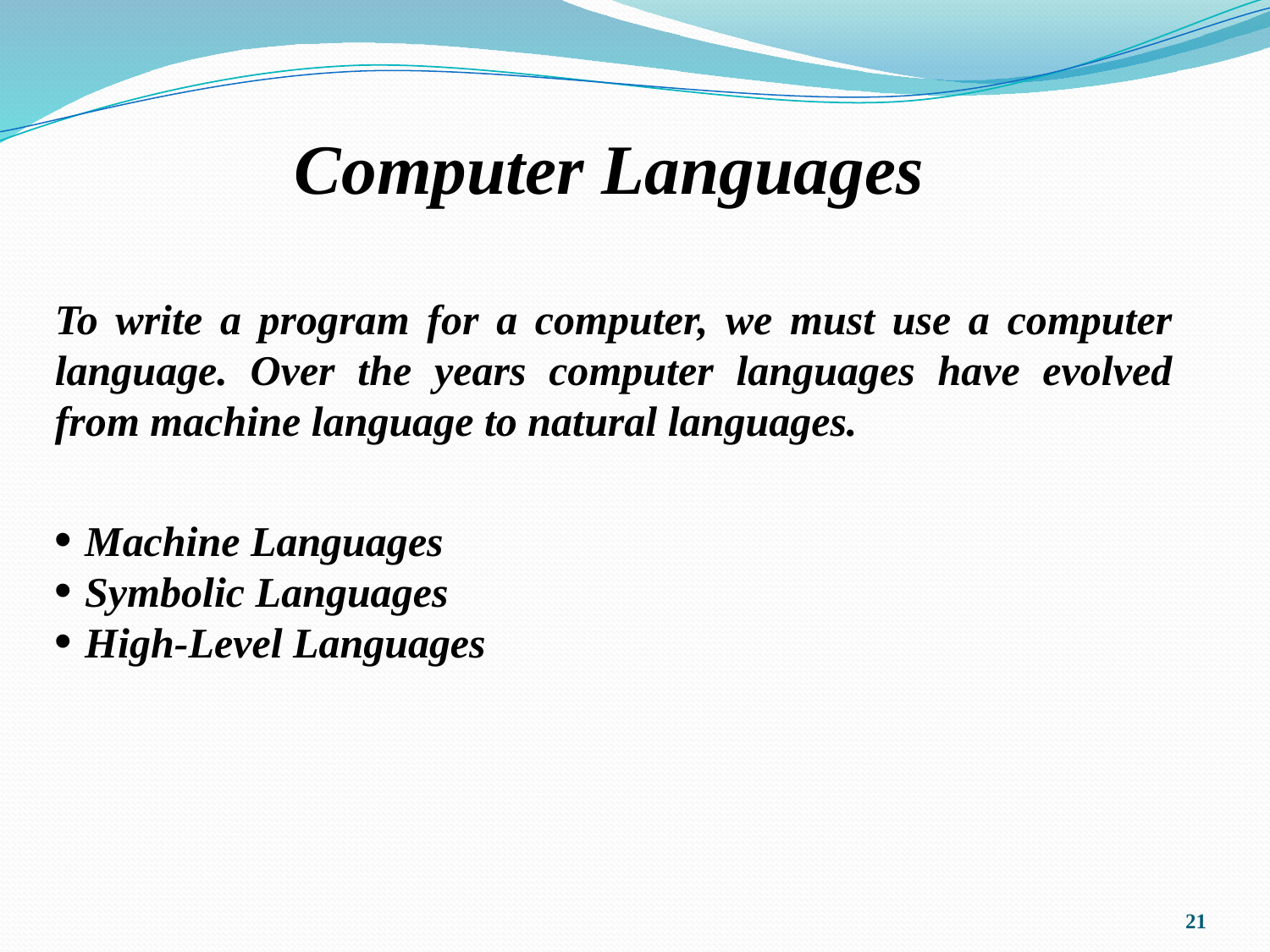

Computer Languages
To write a program for a computer, we must use a computer language. Over the years computer languages have evolved from machine language to natural languages.
Machine Languages
Symbolic Languages
High-Level Languages
21